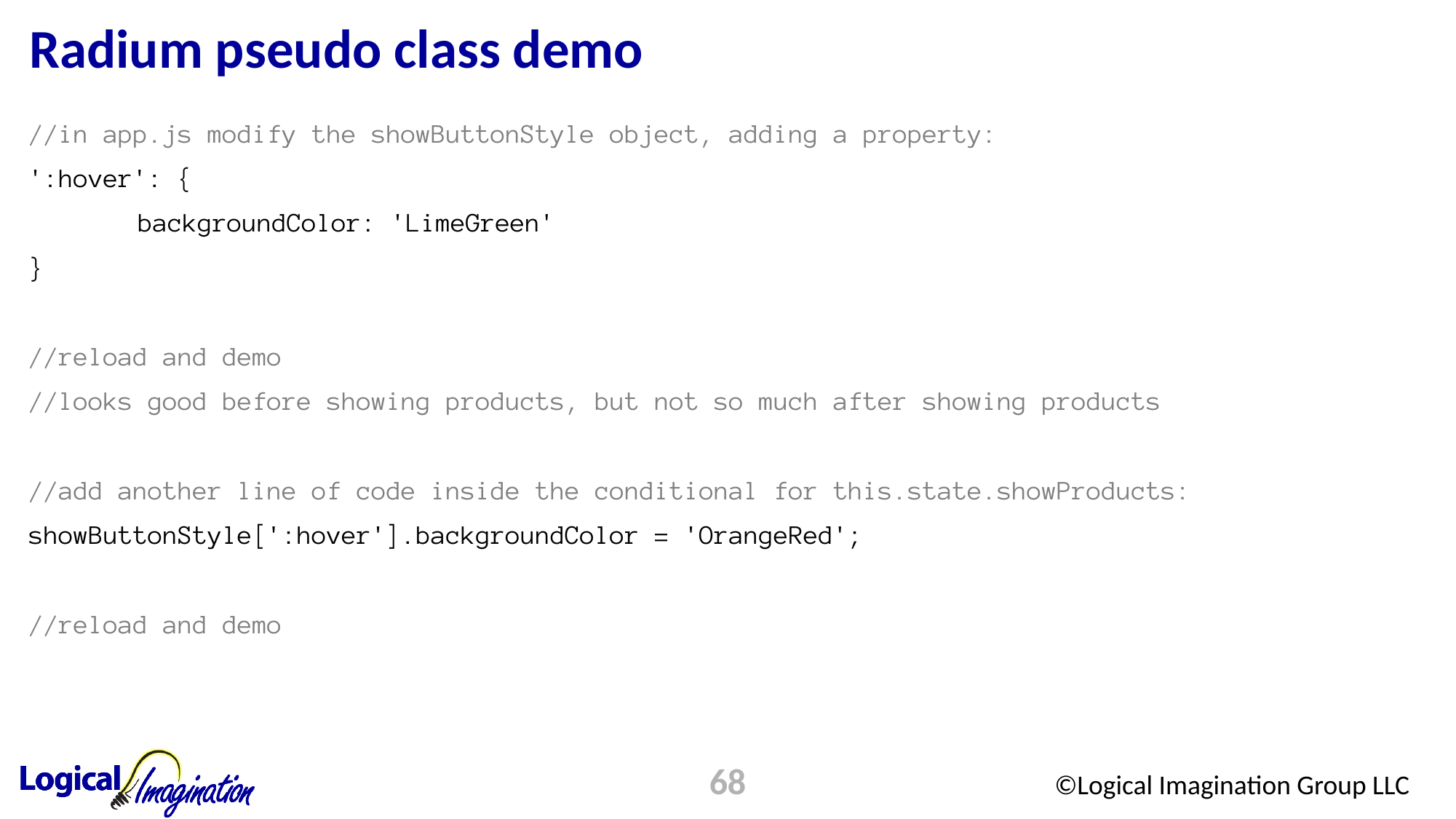

# Radium pseudo class demo
//in app.js modify the showButtonStyle object, adding a property:
':hover': {
	backgroundColor: 'LimeGreen'
}

//reload and demo
//looks good before showing products, but not so much after showing products

//add another line of code inside the conditional for this.state.showProducts:
showButtonStyle[':hover'].backgroundColor = 'OrangeRed';

//reload and demo

68